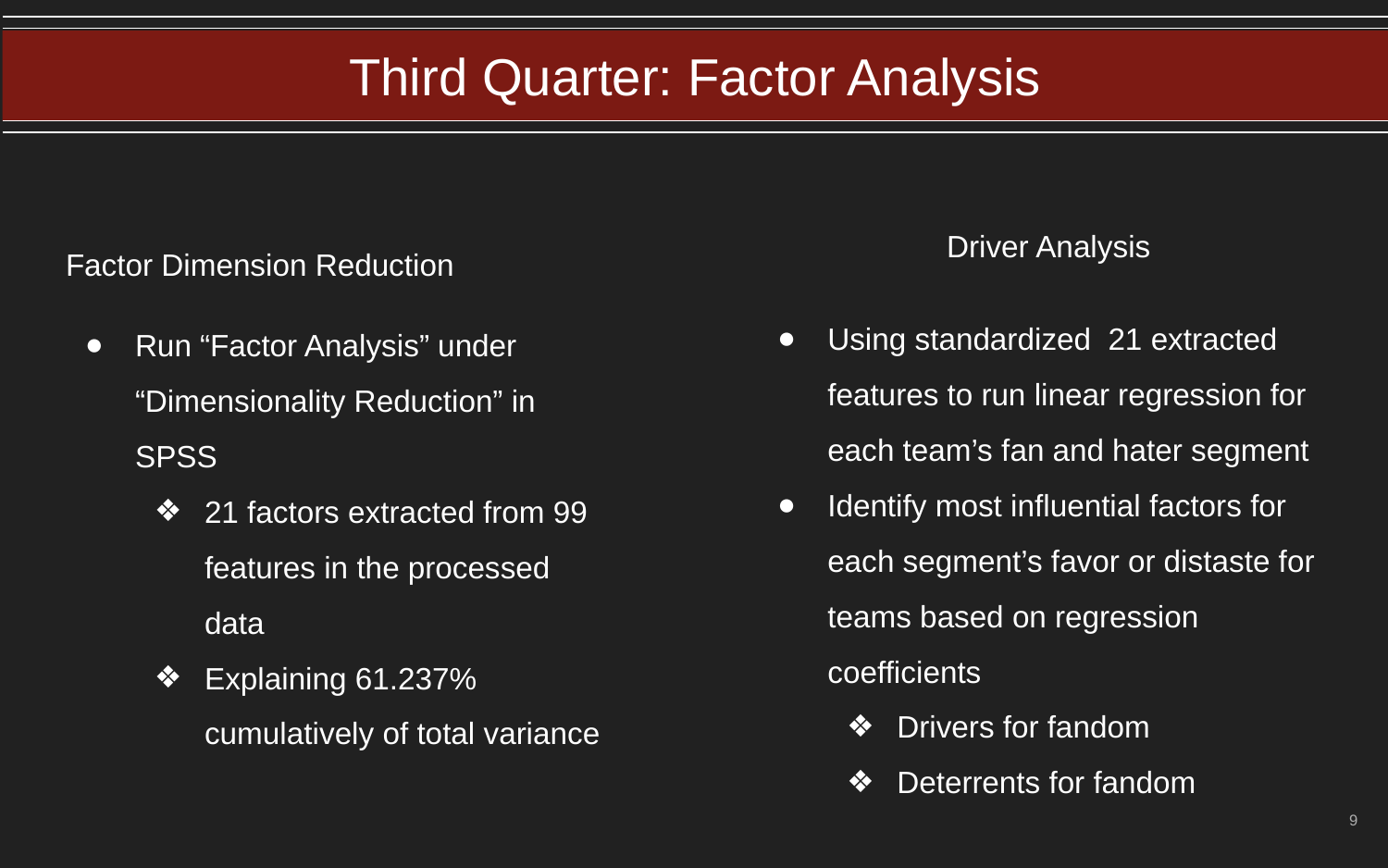

Third Quarter: Factor Analysis
Factor Dimension Reduction
Run “Factor Analysis” under “Dimensionality Reduction” in SPSS
21 factors extracted from 99 features in the processed data
Explaining 61.237% cumulatively of total variance

Driver Analysis

Using standardized  21 extracted features to run linear regression for each team’s fan and hater segment
Identify most influential factors for each segment’s favor or distaste for teams based on regression coefficients
Drivers for fandom
Deterrents for fandom
9